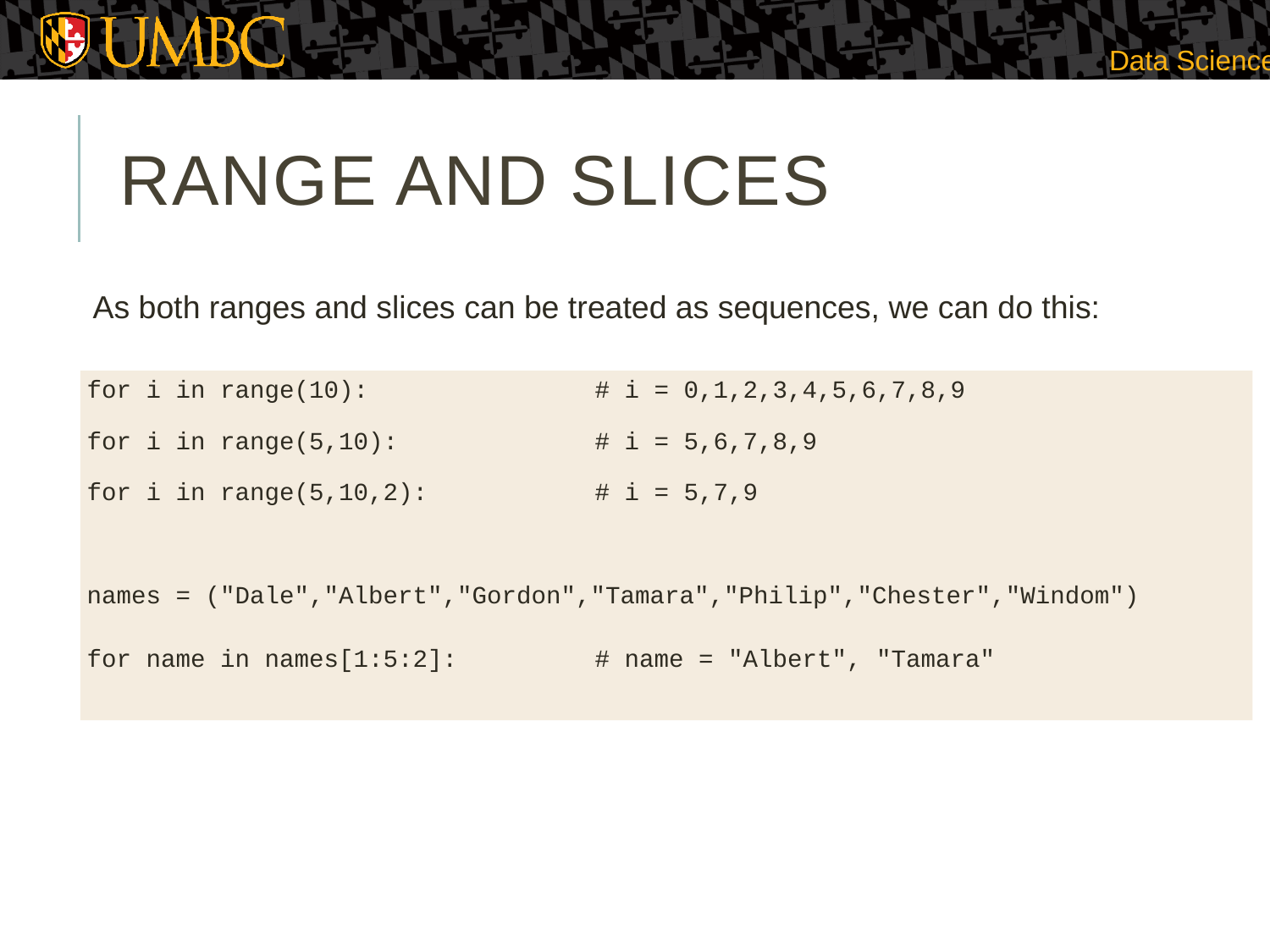

# Range and slices
As both ranges and slices can be treated as sequences, we can do this:
for i in range(10):		# i = 0,1,2,3,4,5,6,7,8,9
for i in range(5,10):		# i = 5,6,7,8,9
for i in range(5,10,2):		# i = 5,7,9

names = ("Dale","Albert","Gordon","Tamara","Philip","Chester","Windom")
for name in names[1:5:2]:		# name = "Albert", "Tamara"